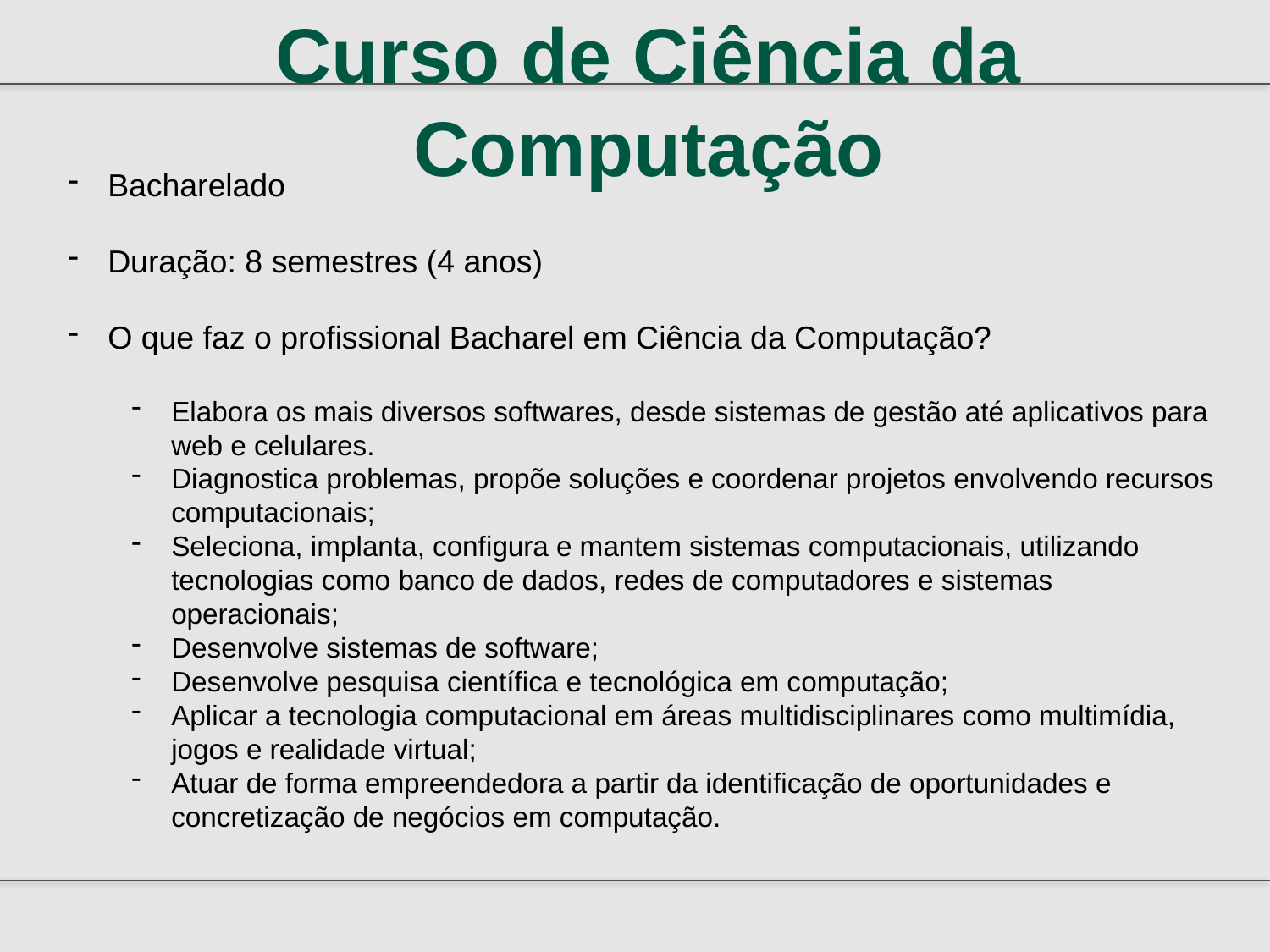

Curso de Ciência da Computação
Bacharelado

Duração: 8 semestres (4 anos)

O que faz o profissional Bacharel em Ciência da Computação?

Elabora os mais diversos softwares, desde sistemas de gestão até aplicativos para web e celulares.
Diagnostica problemas, propõe soluções e coordenar projetos envolvendo recursos computacionais;
Seleciona, implanta, configura e mantem sistemas computacionais, utilizando tecnologias como banco de dados, redes de computadores e sistemas operacionais;
Desenvolve sistemas de software;
Desenvolve pesquisa científica e tecnológica em computação;
Aplicar a tecnologia computacional em áreas multidisciplinares como multimídia, jogos e realidade virtual;
Atuar de forma empreendedora a partir da identificação de oportunidades e concretização de negócios em computação.